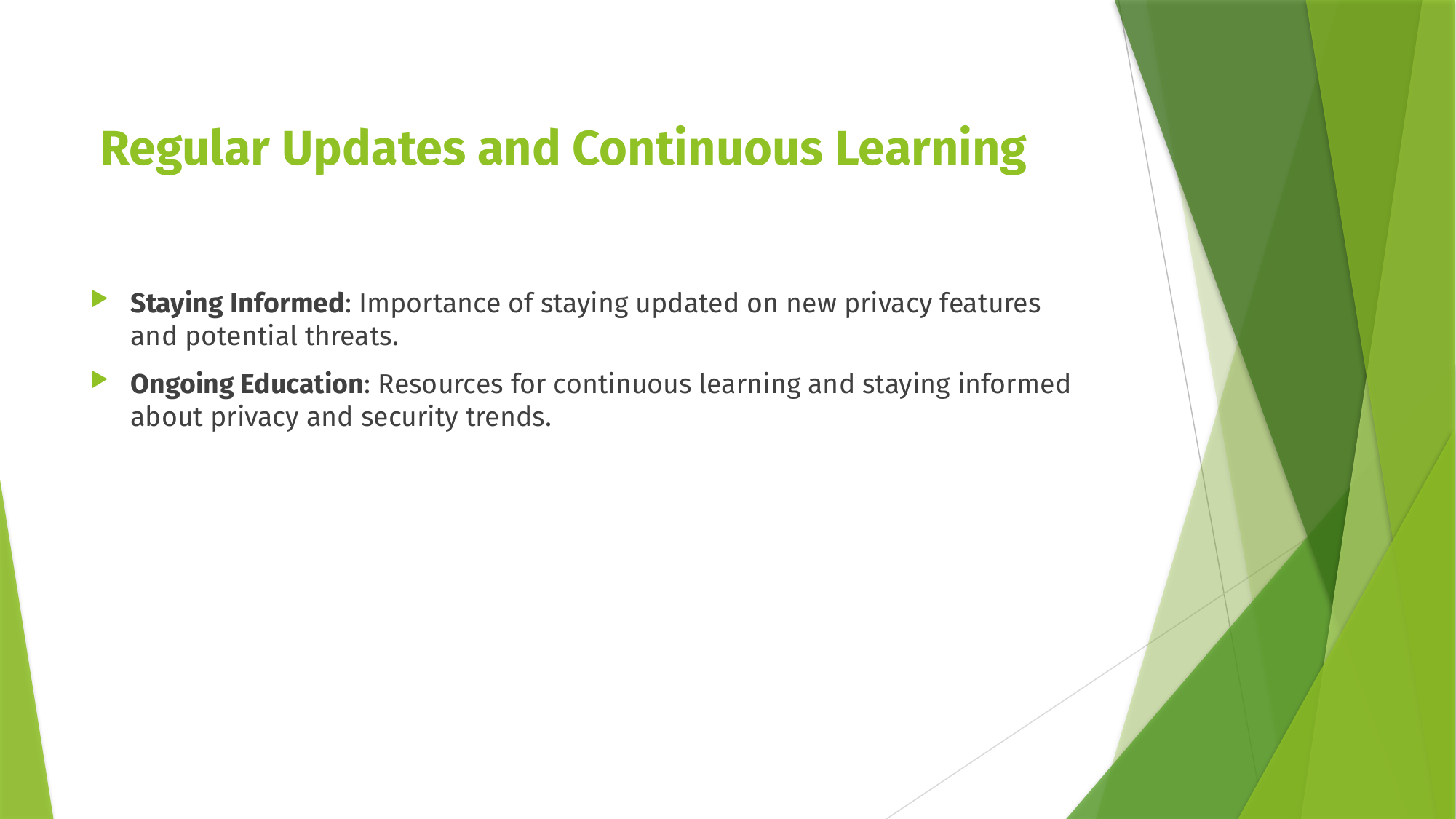

# Regular Updates and Continuous Learning
Staying Informed: Importance of staying updated on new privacy features and potential threats.
Ongoing Education: Resources for continuous learning and staying informed about privacy and security trends.